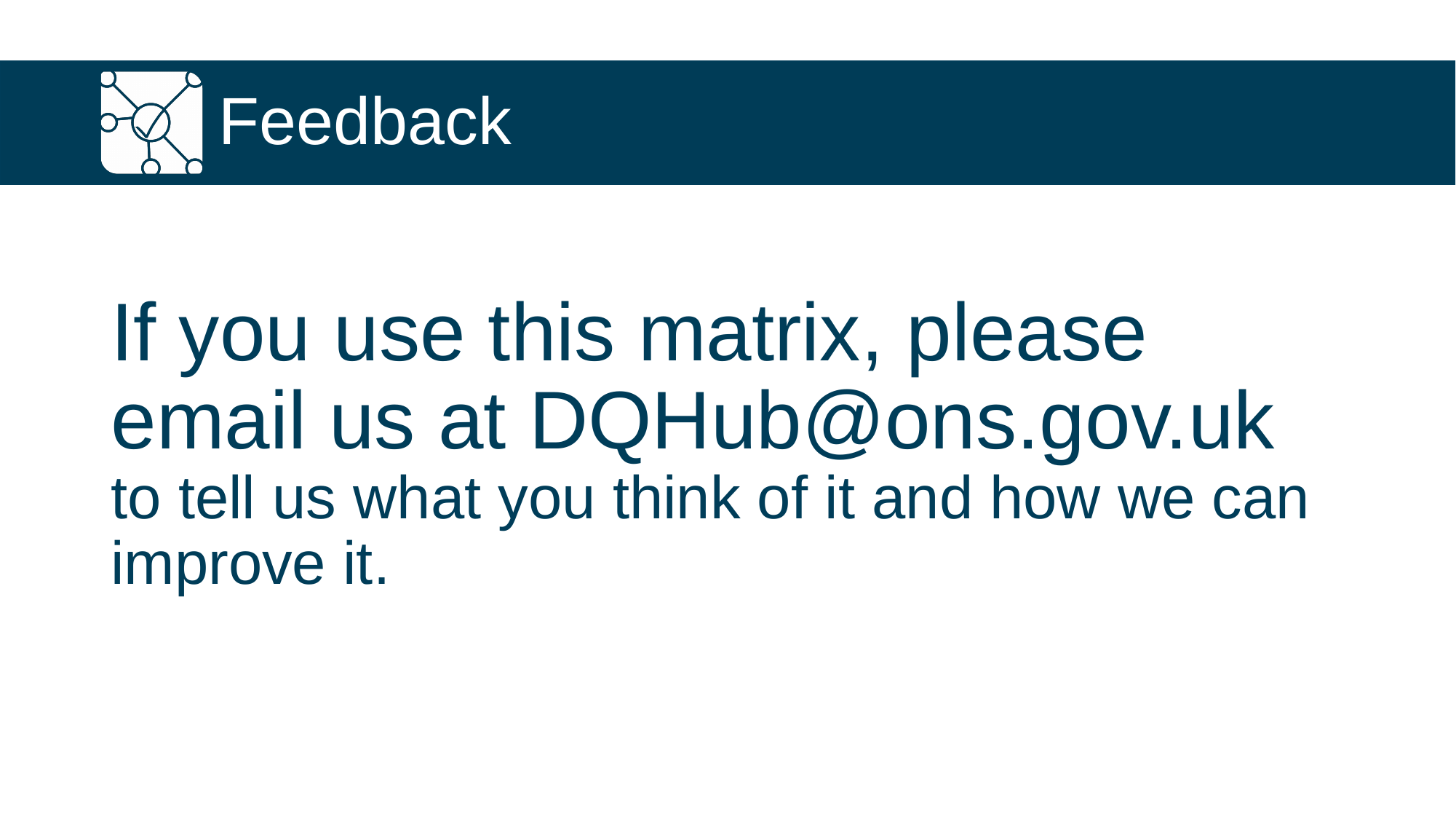

# Feedback

If you use this matrix, please email us at DQHub@ons.gov.uk to tell us what you think of it and how we can improve it.